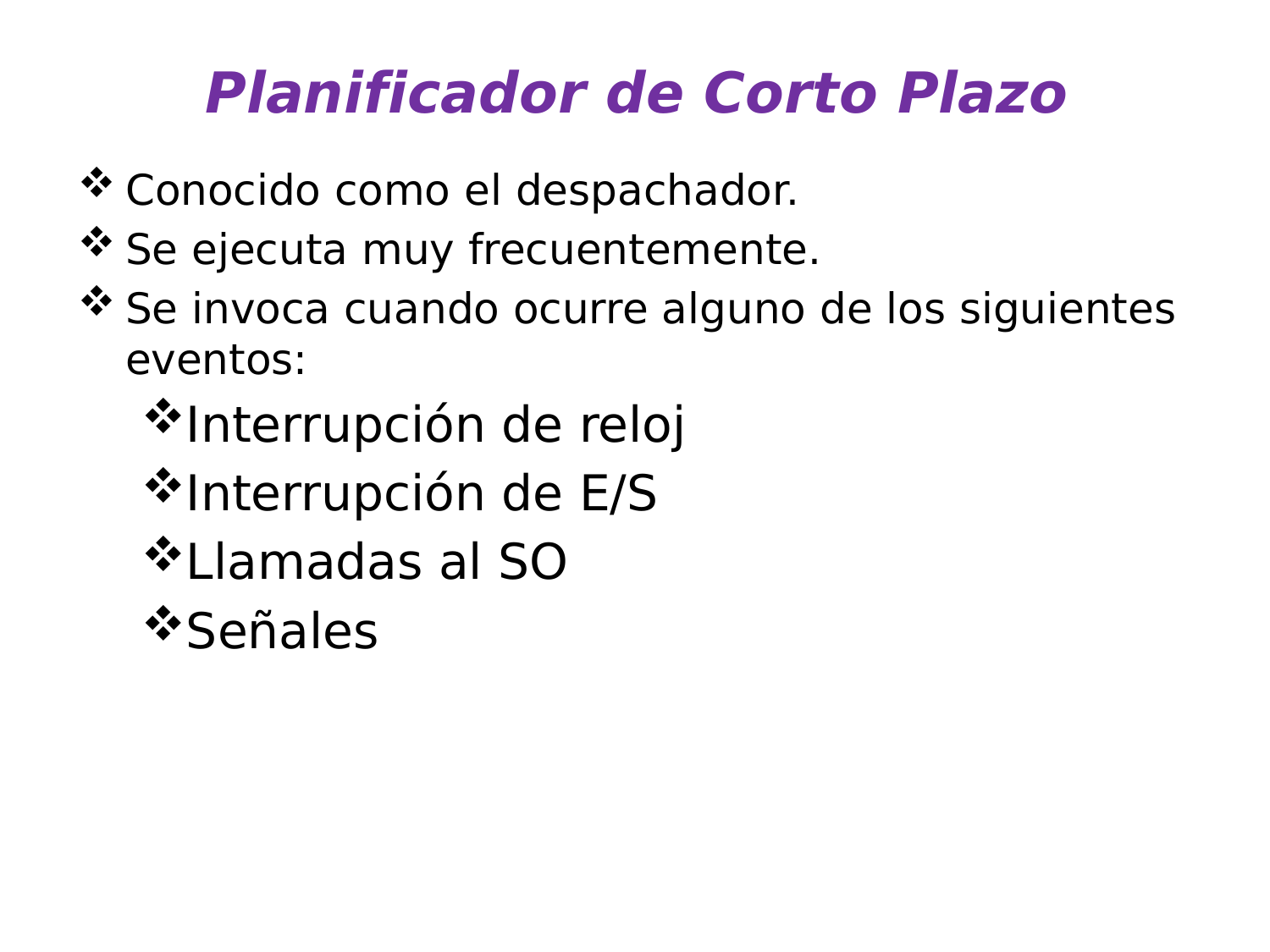

# Planificador de Corto Plazo
Conocido como el despachador.
Se ejecuta muy frecuentemente.
Se invoca cuando ocurre alguno de los siguientes eventos:
Interrupción de reloj
Interrupción de E/S
Llamadas al SO
Señales